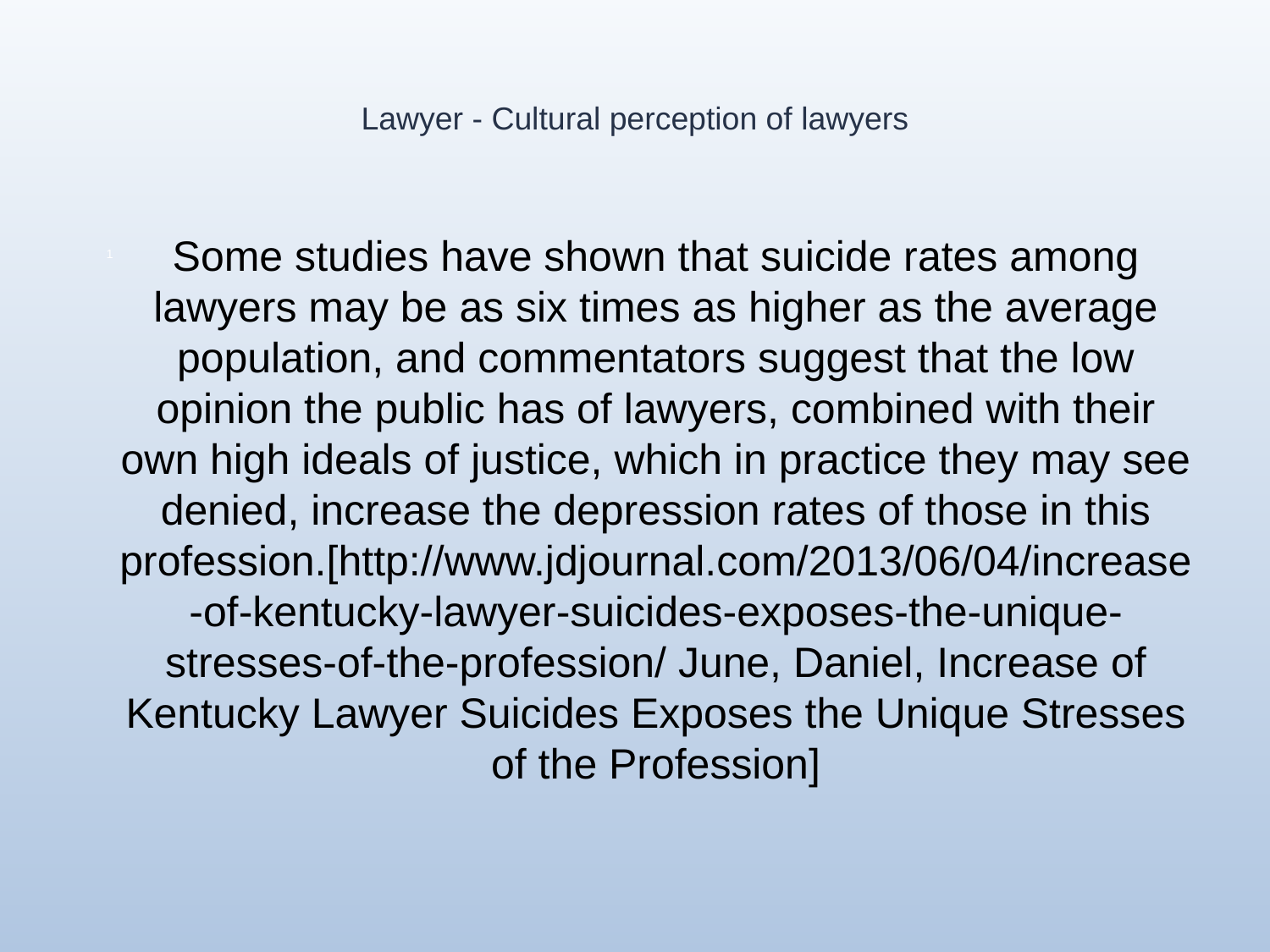

# Lawyer - Cultural perception of lawyers
Some studies have shown that suicide rates among lawyers may be as six times as higher as the average population, and commentators suggest that the low opinion the public has of lawyers, combined with their own high ideals of justice, which in practice they may see denied, increase the depression rates of those in this profession.[http://www.jdjournal.com/2013/06/04/increase-of-kentucky-lawyer-suicides-exposes-the-unique-stresses-of-the-profession/ June, Daniel, Increase of Kentucky Lawyer Suicides Exposes the Unique Stresses of the Profession]